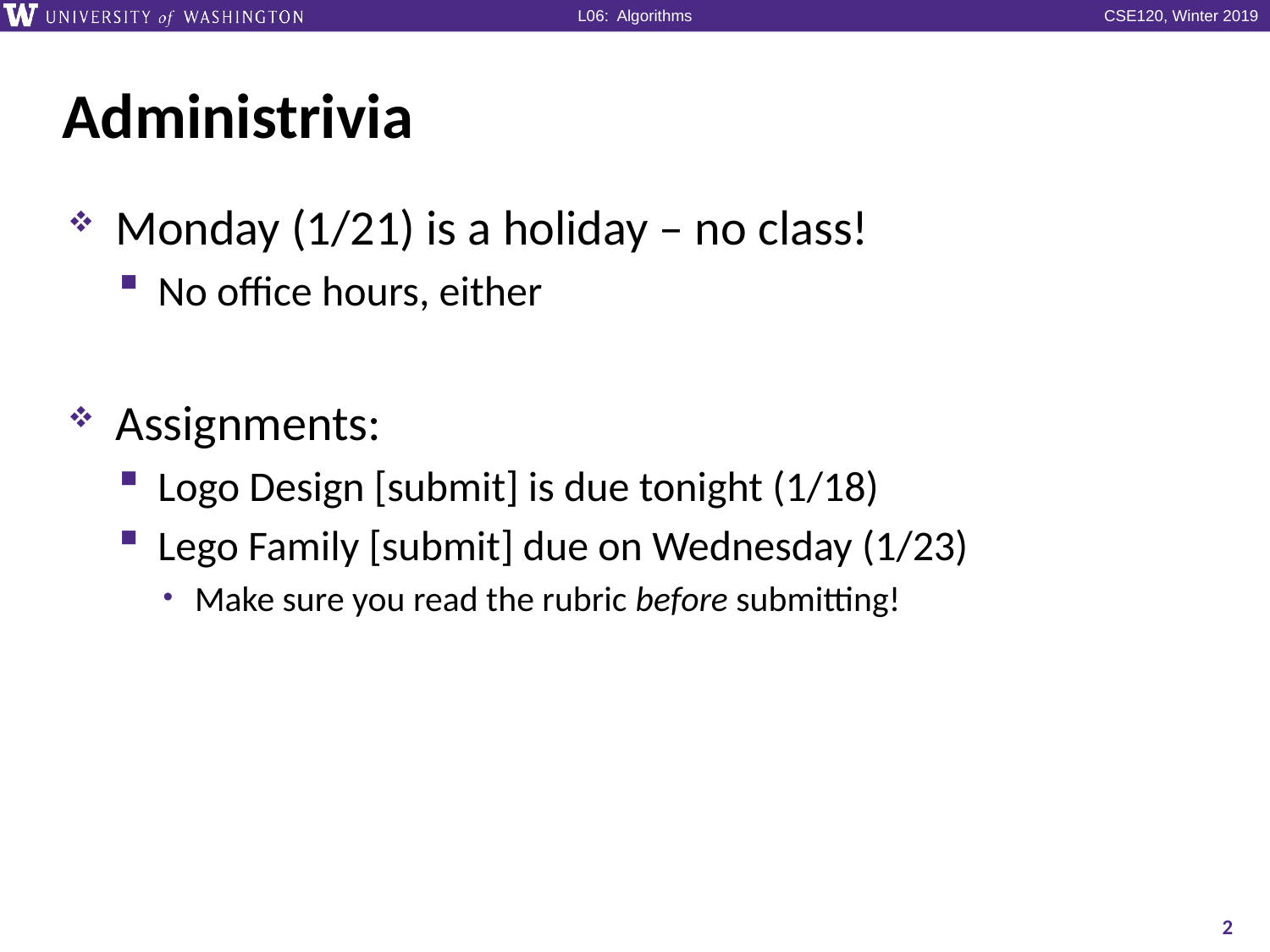

# Administrivia
Monday (1/21) is a holiday – no class!
No office hours, either

Assignments:
Logo Design [submit] is due tonight (1/18)
Lego Family [submit] due on Wednesday (1/23)
Make sure you read the rubric before submitting!

2